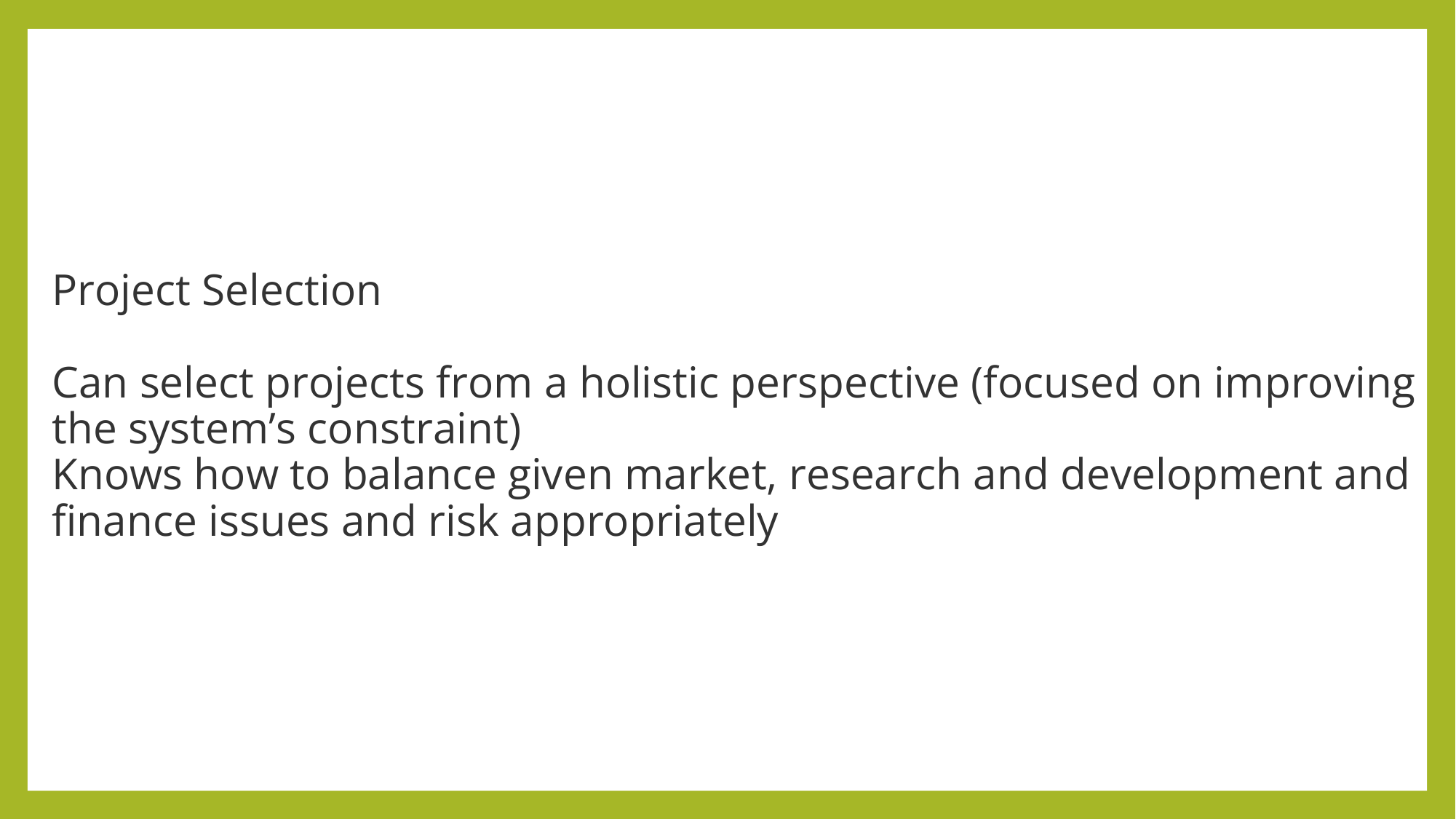

# Project Selection Can select projects from a holistic perspective (focused on improving the system’s constraint) Knows how to balance given market, research and development and finance issues and risk appropriately